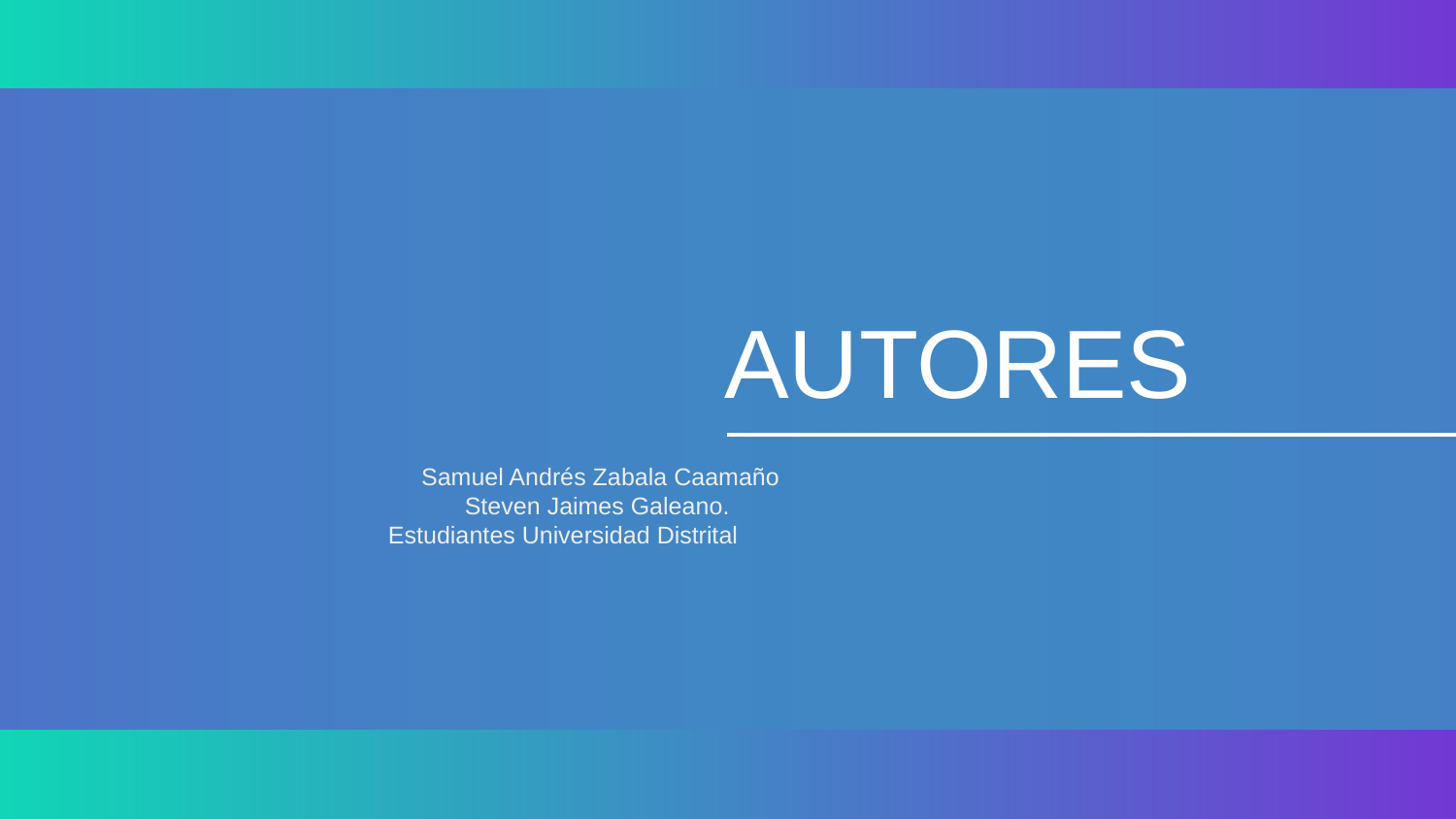

# AUTORES
Samuel Andrés Zabala Caamaño
Steven Jaimes Galeano.
Estudiantes Universidad Distrital